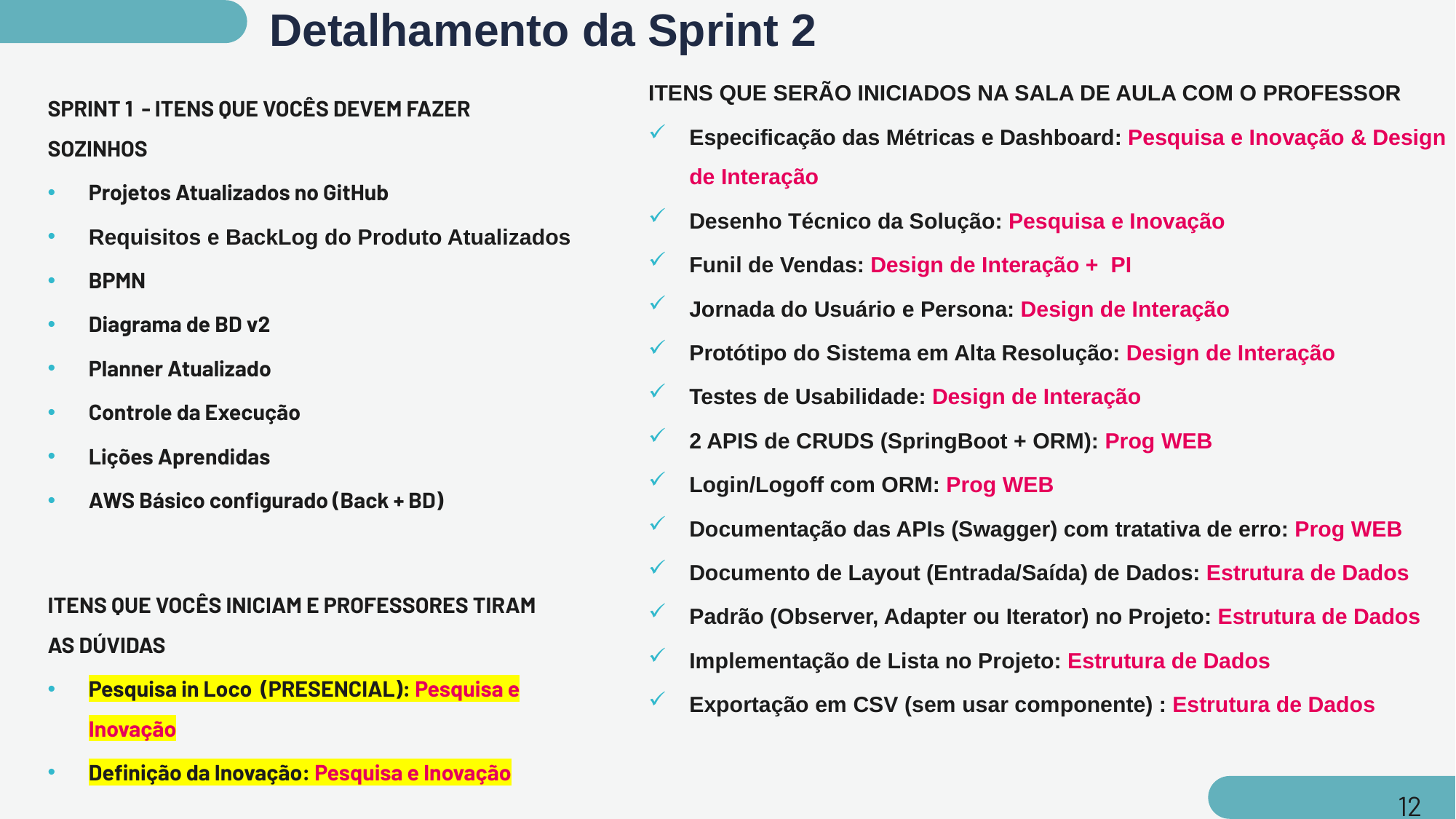

# Detalhamento da Sprint 2
ITENS QUE SERÃO INICIADOS NA SALA DE AULA COM O PROFESSOR
Especificação das Métricas e Dashboard: Pesquisa e Inovação & Design de Interação
Desenho Técnico da Solução: Pesquisa e Inovação
Funil de Vendas: Design de Interação +  PI
Jornada do Usuário e Persona: Design de Interação
Protótipo do Sistema em Alta Resolução: Design de Interação
Testes de Usabilidade: Design de Interação
2 APIS de CRUDS (SpringBoot + ORM): Prog WEB
Login/Logoff com ORM: Prog WEB
Documentação das APIs (Swagger) com tratativa de erro: Prog WEB
Documento de Layout (Entrada/Saída) de Dados: Estrutura de Dados
Padrão (Observer, Adapter ou Iterator) no Projeto: Estrutura de Dados
Implementação de Lista no Projeto: Estrutura de Dados
Exportação em CSV (sem usar componente) : Estrutura de Dados

SPRINT 1  - ITENS QUE VOCÊS DEVEM FAZER SOZINHOS
Projetos Atualizados no GitHub
Requisitos e BackLog do Produto Atualizados
BPMN
Diagrama de BD v2
Planner Atualizado
Controle da Execução
Lições Aprendidas
AWS Básico configurado (Back + BD)

ITENS QUE VOCÊS INICIAM E PROFESSORES TIRAM AS DÚVIDAS
Pesquisa in Loco  (PRESENCIAL): Pesquisa e Inovação
Definição da Inovação: Pesquisa e Inovação
12